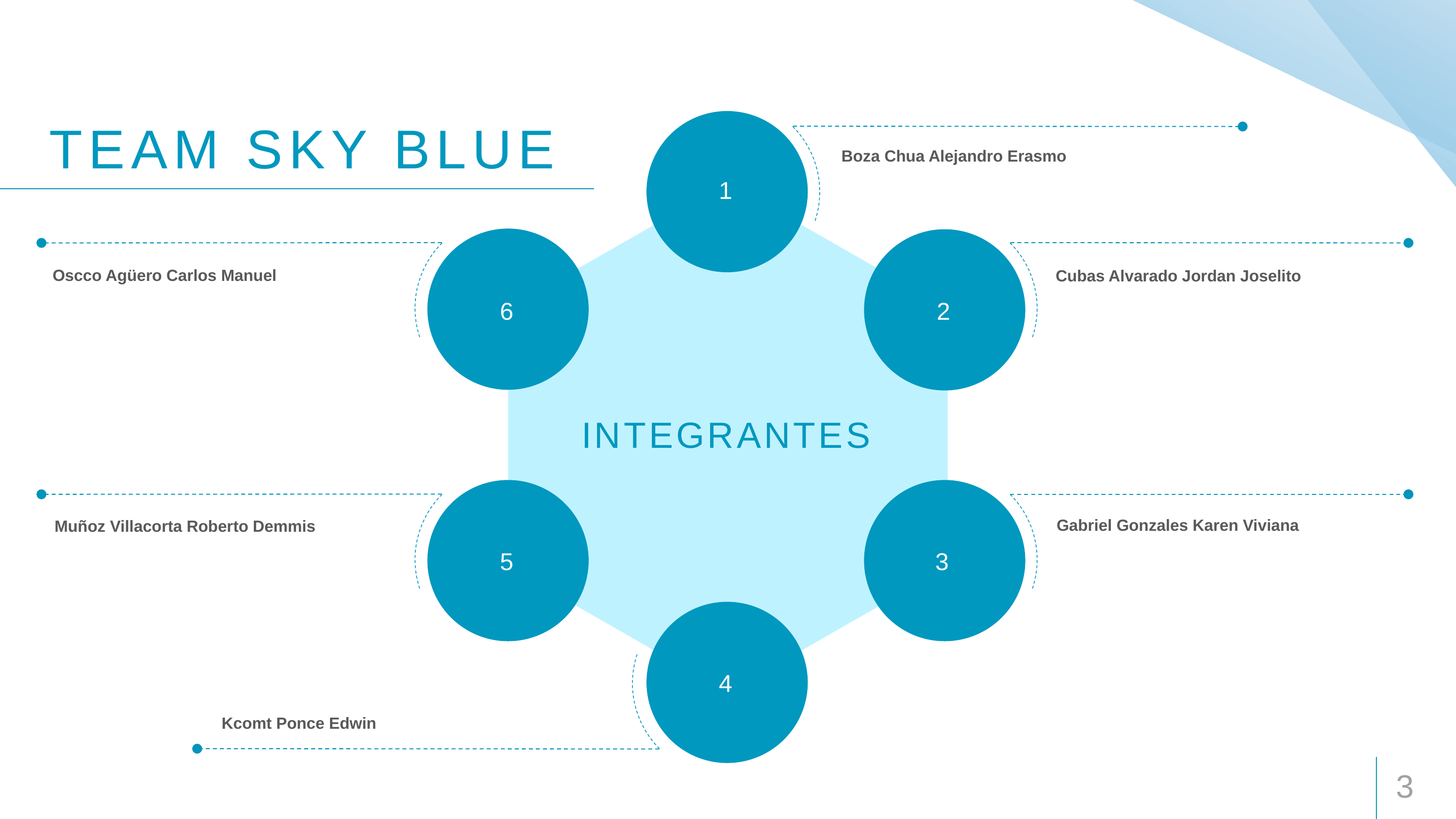

TEAM SKY BLUE
Boza Chua Alejandro Erasmo
1
Oscco Agüero Carlos Manuel
Cubas Alvarado Jordan Joselito
6
2
INTEGRANTES
Gabriel Gonzales Karen Viviana
Muñoz Villacorta Roberto Demmis
5
3
4
Kcomt Ponce Edwin
3